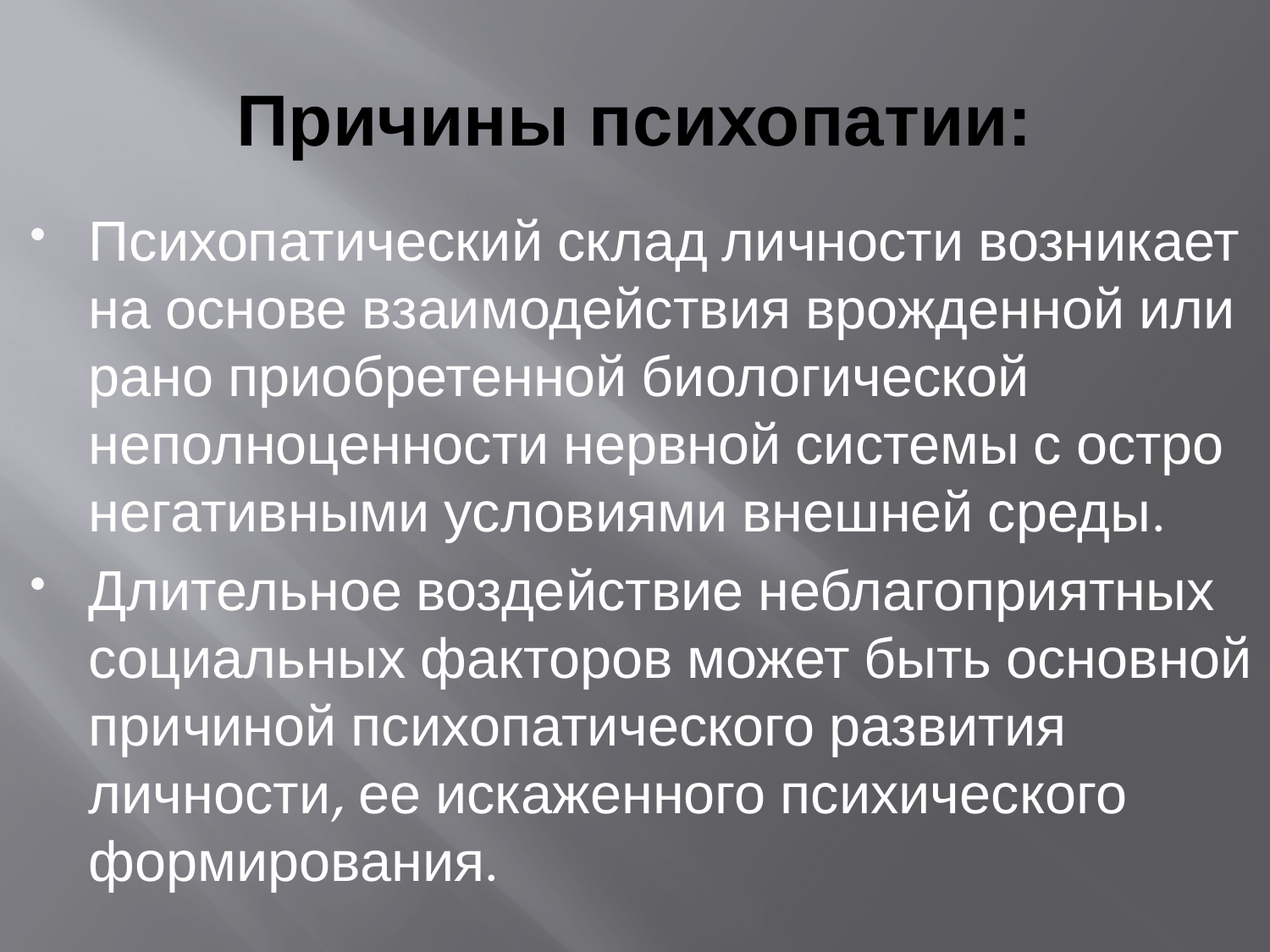

# Причины психопатии:
Психопатический склад личности возникает на основе взаимодействия врожденной или рано приобретенной биологической неполноценности нервной системы с остро негативными условиями внешней среды.
Длительное воздействие неблагоприятных социальных факторов может быть основной причиной психопатического развития личности, ее искаженного психического формирования.